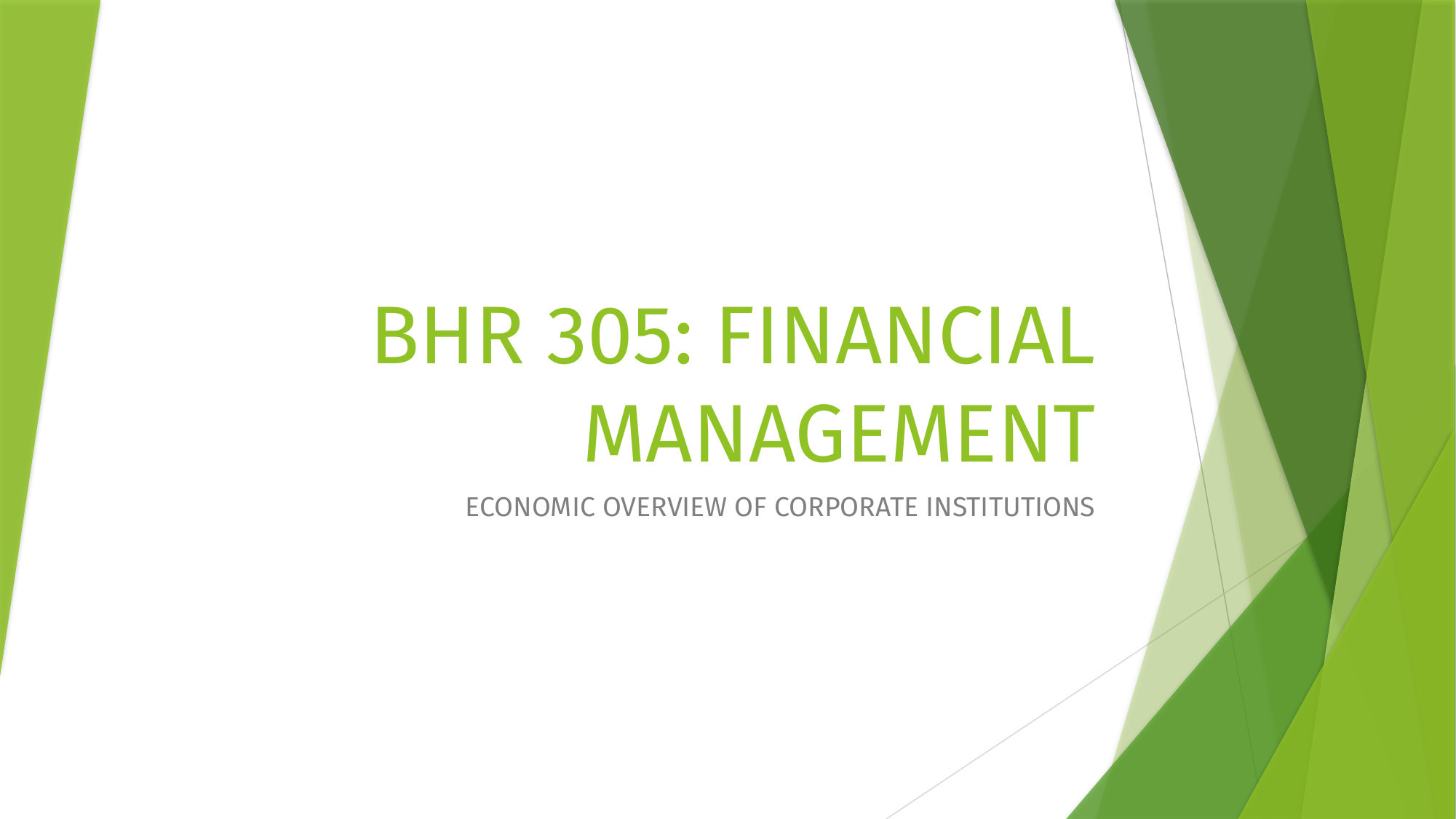

# BHR 305: FINANCIAL MANAGEMENT
ECONOMIC OVERVIEW OF CORPORATE INSTITUTIONS